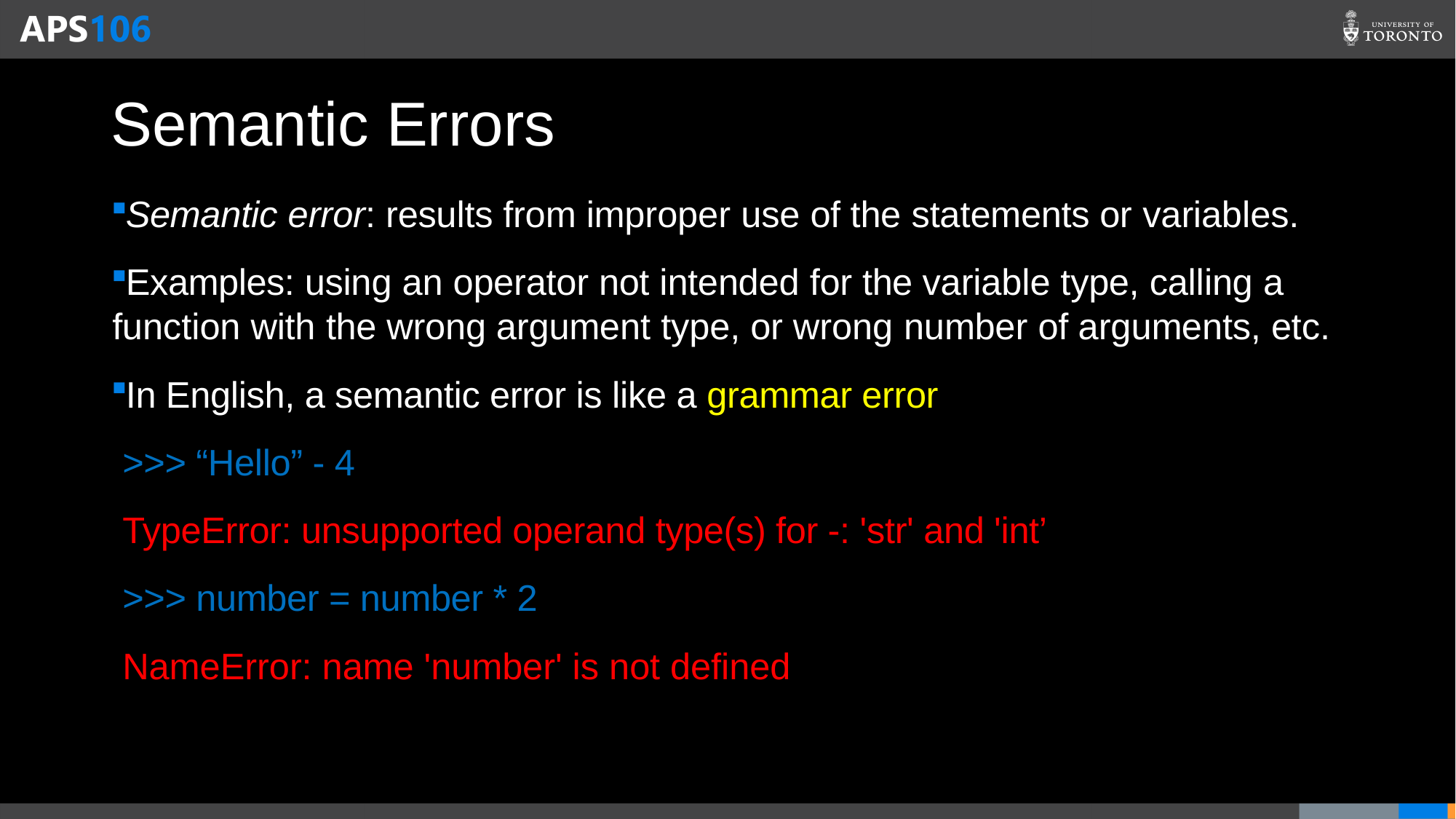

# Semantic Errors
Semantic error: results from improper use of the statements or variables.
Examples: using an operator not intended for the variable type, calling a function with the wrong argument type, or wrong number of arguments, etc.
In English, a semantic error is like a grammar error
>>> “Hello” - 4
TypeError: unsupported operand type(s) for -: 'str' and 'int’
>>> number = number * 2
NameError: name 'number' is not defined